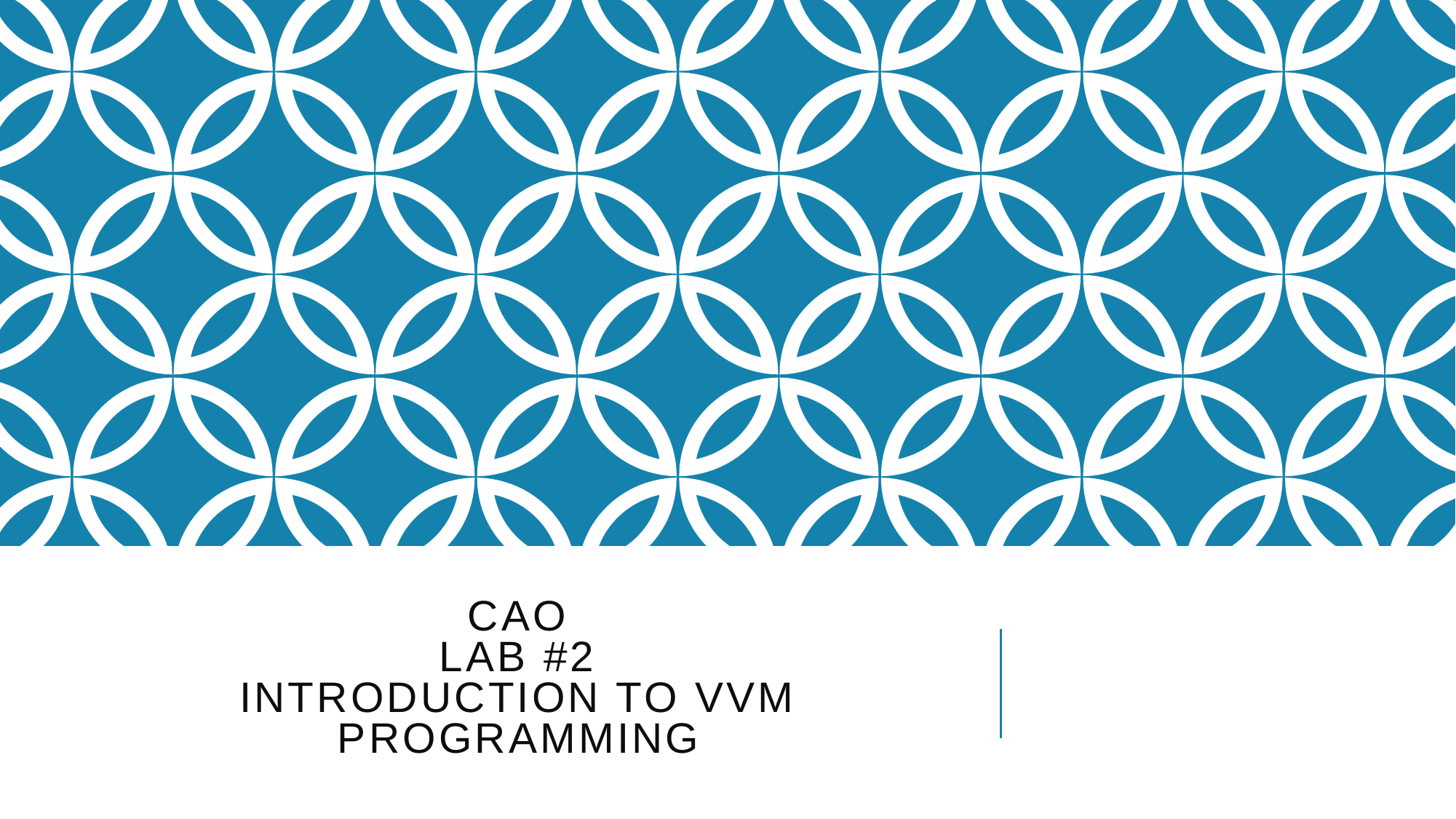

# CAO LAB #2 Introduction To VVM Programming